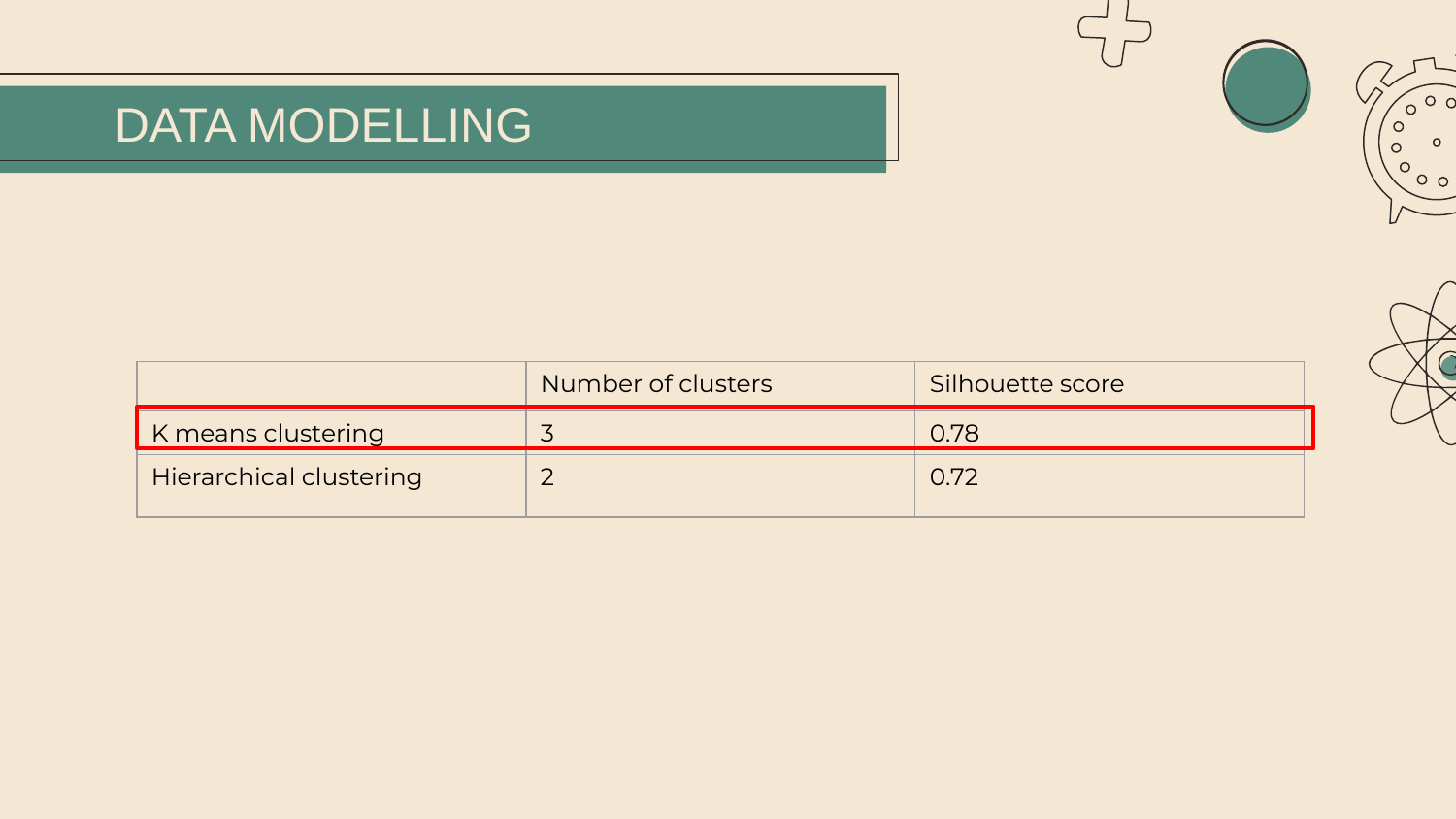

# DATA MODELLING
|  | Number of clusters | Silhouette score |
| --- | --- | --- |
| K means clustering | 3 | 0.78 |
| Hierarchical clustering | 2 | 0.72 |